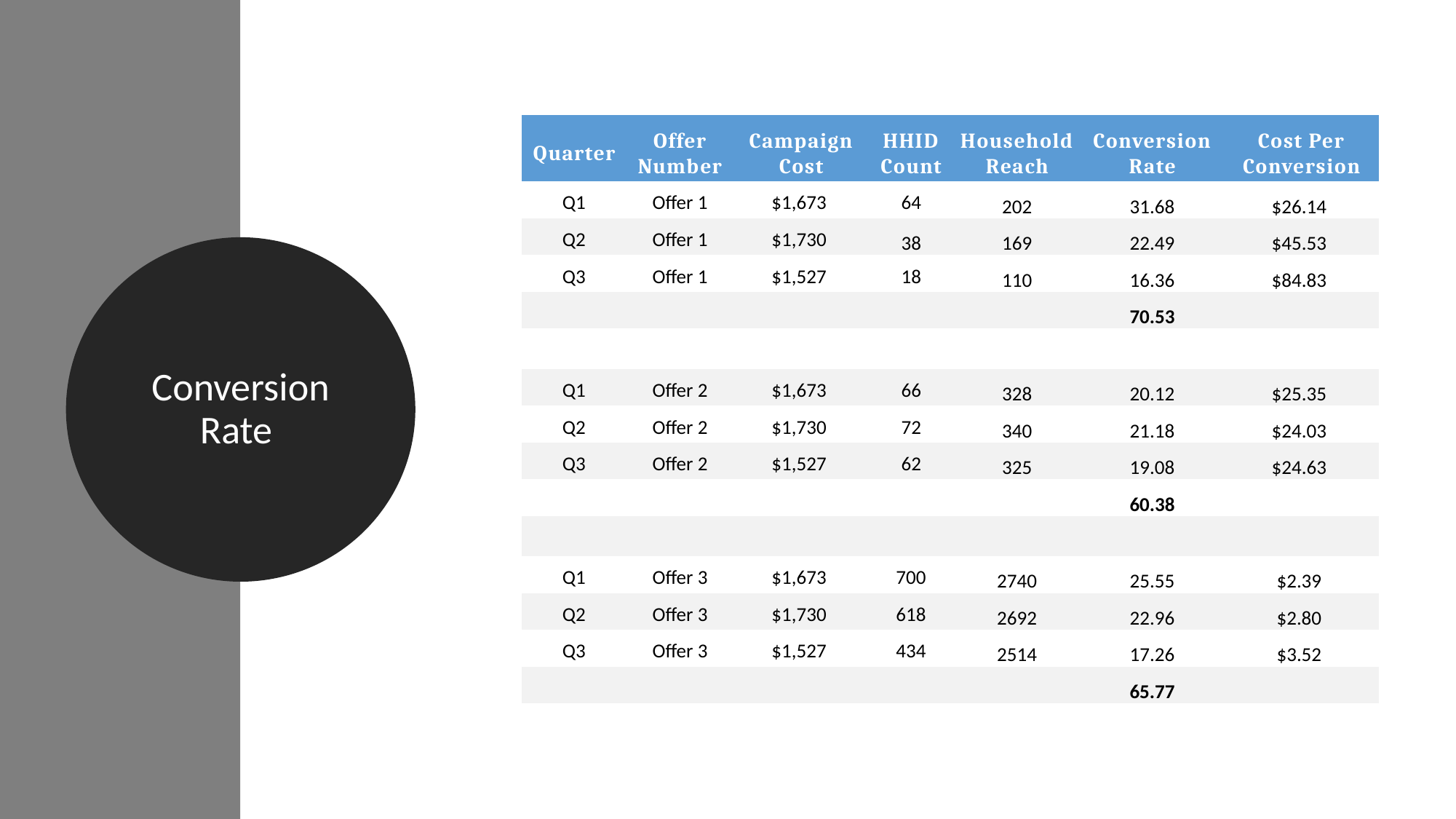

| Quarter | Offer Number | Campaign Cost | HHID Count | Household Reach | Conversion Rate | Cost Per Conversion |
| --- | --- | --- | --- | --- | --- | --- |
| Q1 | Offer 1 | $1,673 | 64 | 202 | 31.68 | $26.14 |
| Q2 | Offer 1 | $1,730 | 38 | 169 | 22.49 | $45.53 |
| Q3 | Offer 1 | $1,527 | 18 | 110 | 16.36 | $84.83 |
|  |  |  |  |  | 70.53 |  |
|  |  |  |  |  |  |  |
| Q1 | Offer 2 | $1,673 | 66 | 328 | 20.12 | $25.35 |
| Q2 | Offer 2 | $1,730 | 72 | 340 | 21.18 | $24.03 |
| Q3 | Offer 2 | $1,527 | 62 | 325 | 19.08 | $24.63 |
|  |  |  |  |  | 60.38 |  |
|  |  |  |  |  |  |  |
| Q1 | Offer 3 | $1,673 | 700 | 2740 | 25.55 | $2.39 |
| Q2 | Offer 3 | $1,730 | 618 | 2692 | 22.96 | $2.80 |
| Q3 | Offer 3 | $1,527 | 434 | 2514 | 17.26 | $3.52 |
|  |  |  |  |  | 65.77 |  |
Conversion Rate